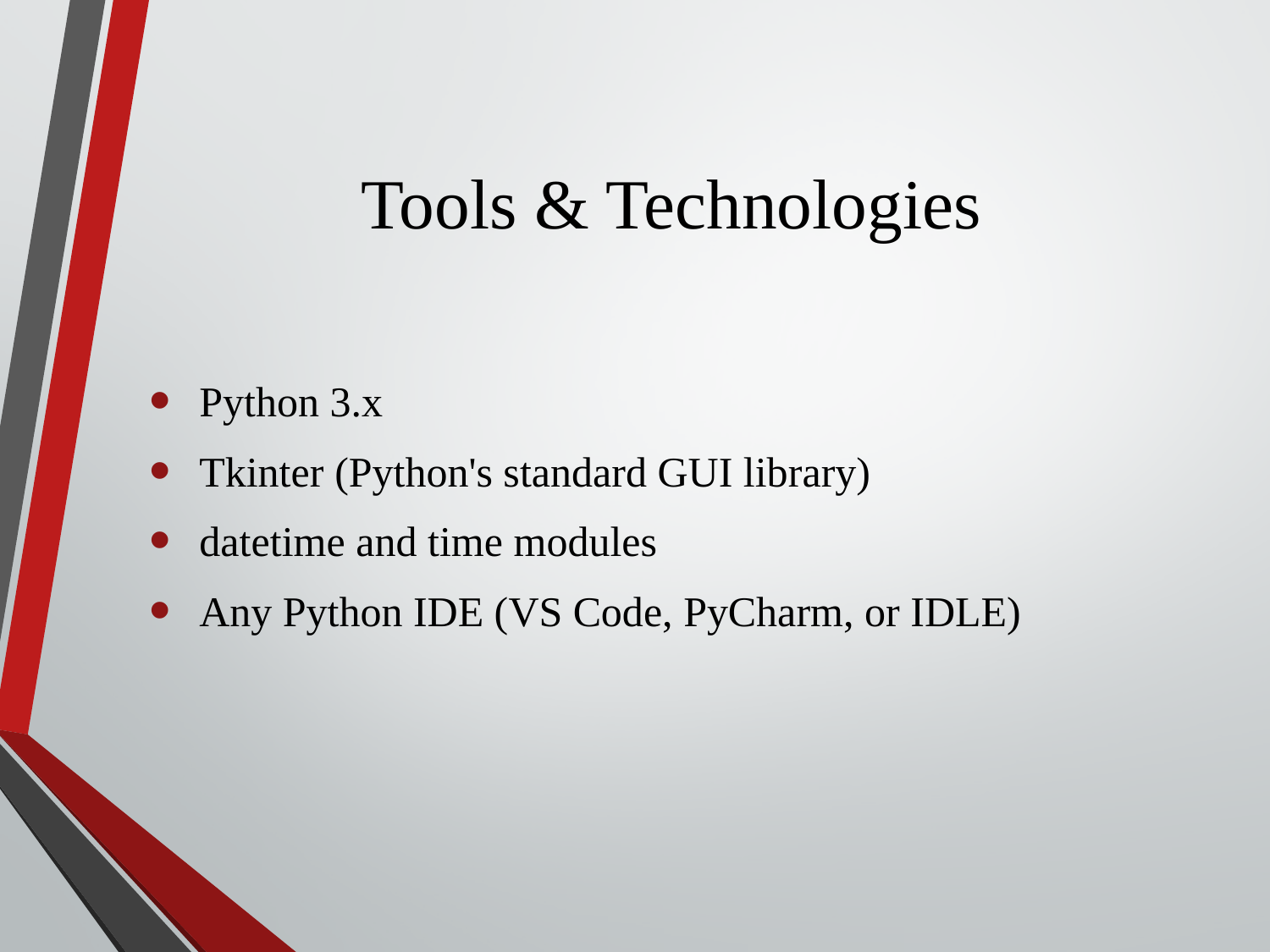

# Tools & Technologies
 Python 3.x
 Tkinter (Python's standard GUI library)
 datetime and time modules
 Any Python IDE (VS Code, PyCharm, or IDLE)